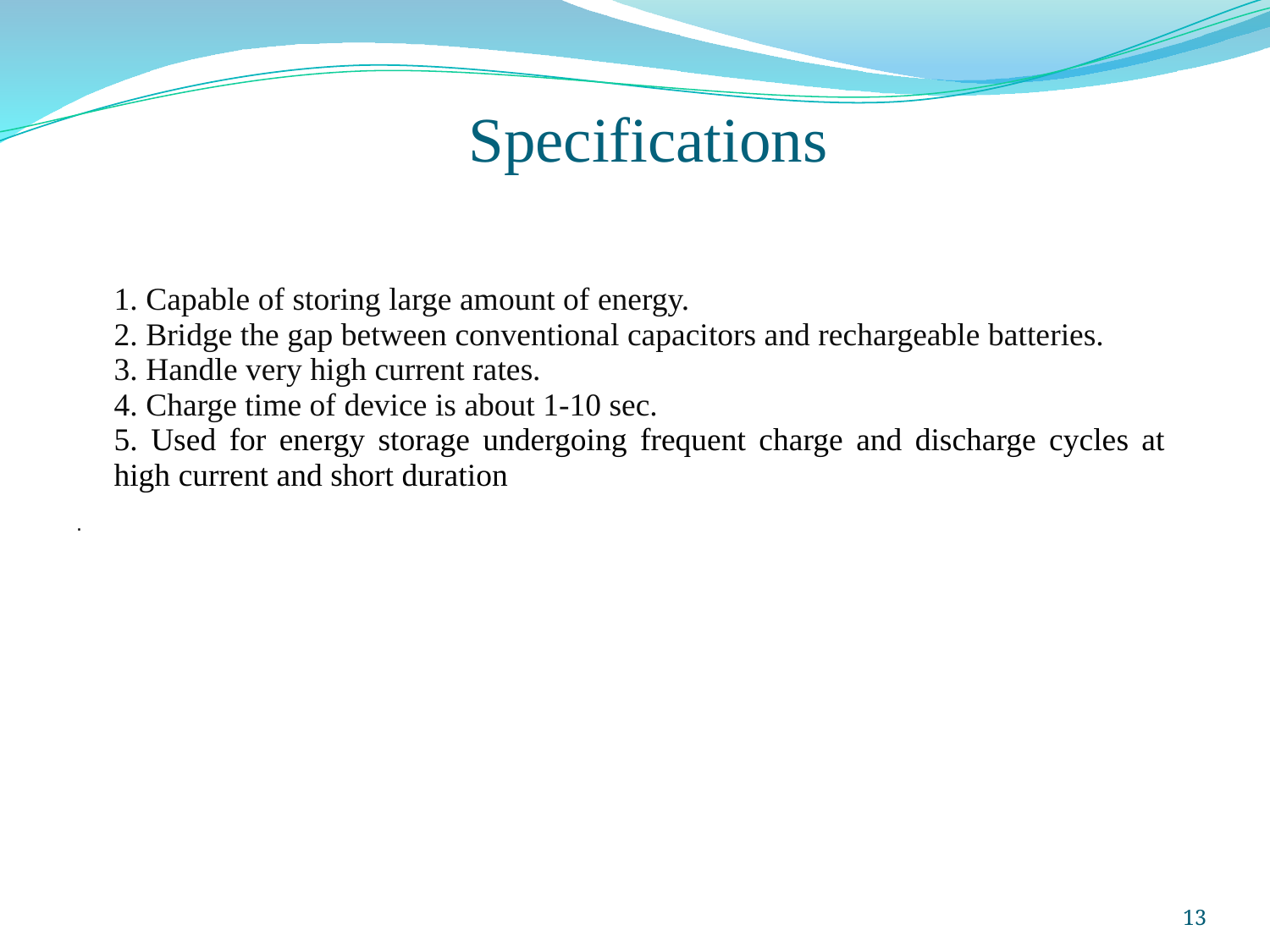

# Specifications
| 1. Capable of storing large amount of energy. 2. Bridge the gap between conventional capacitors and rechargeable batteries. 3. Handle very high current rates. 4. Charge time of device is about 1-10 sec. 5. Used for energy storage undergoing frequent charge and discharge cycles at high current and short duration |
| --- |
.
13